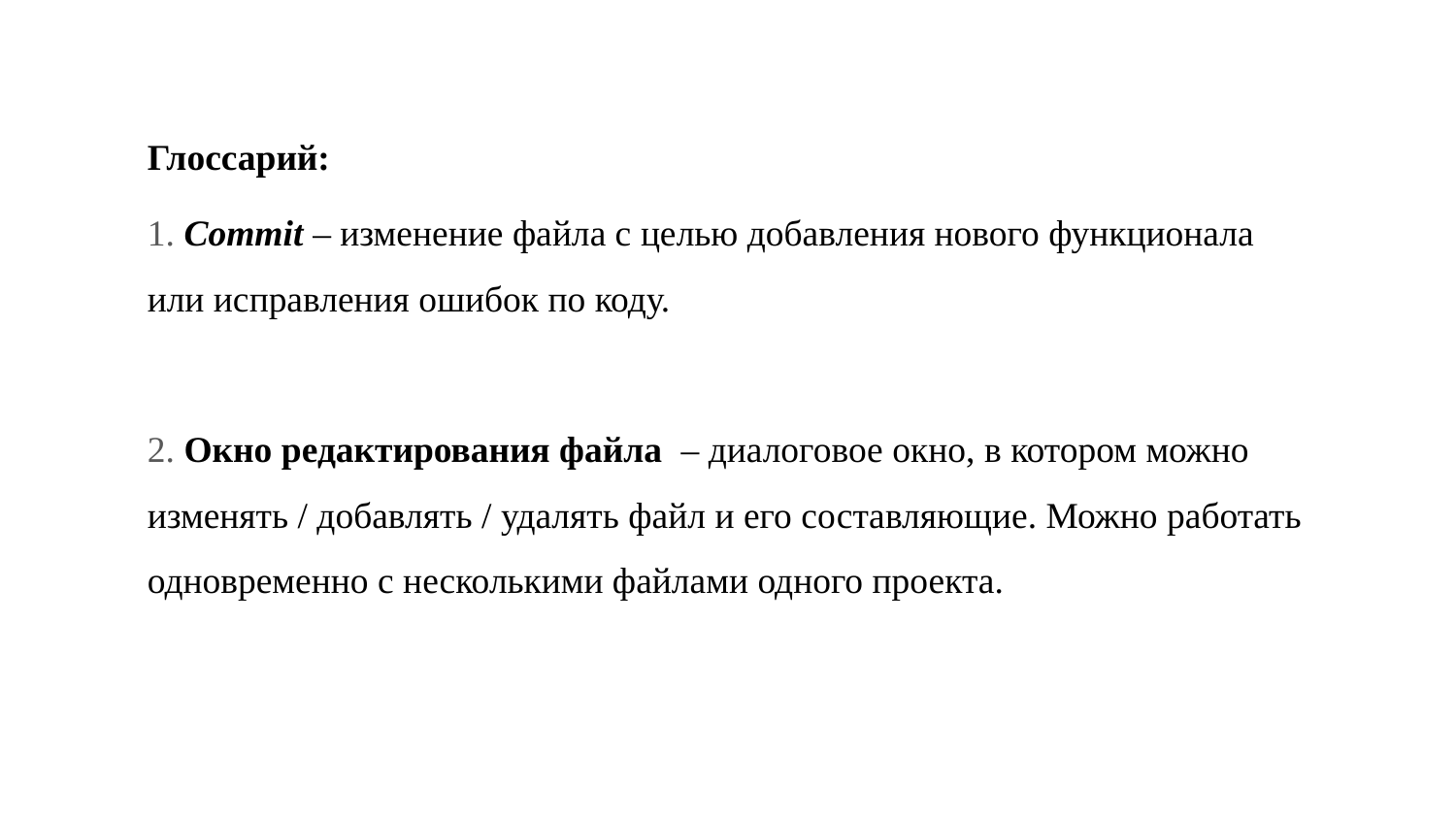

Глоссарий:
1. Commit – изменение файла с целью добавления нового функционала или исправления ошибок по коду.

2. Окно редактирования файла  – диалоговое окно, в котором можно изменять / добавлять / удалять файл и его составляющие. Можно работать одновременно с несколькими файлами одного проекта.